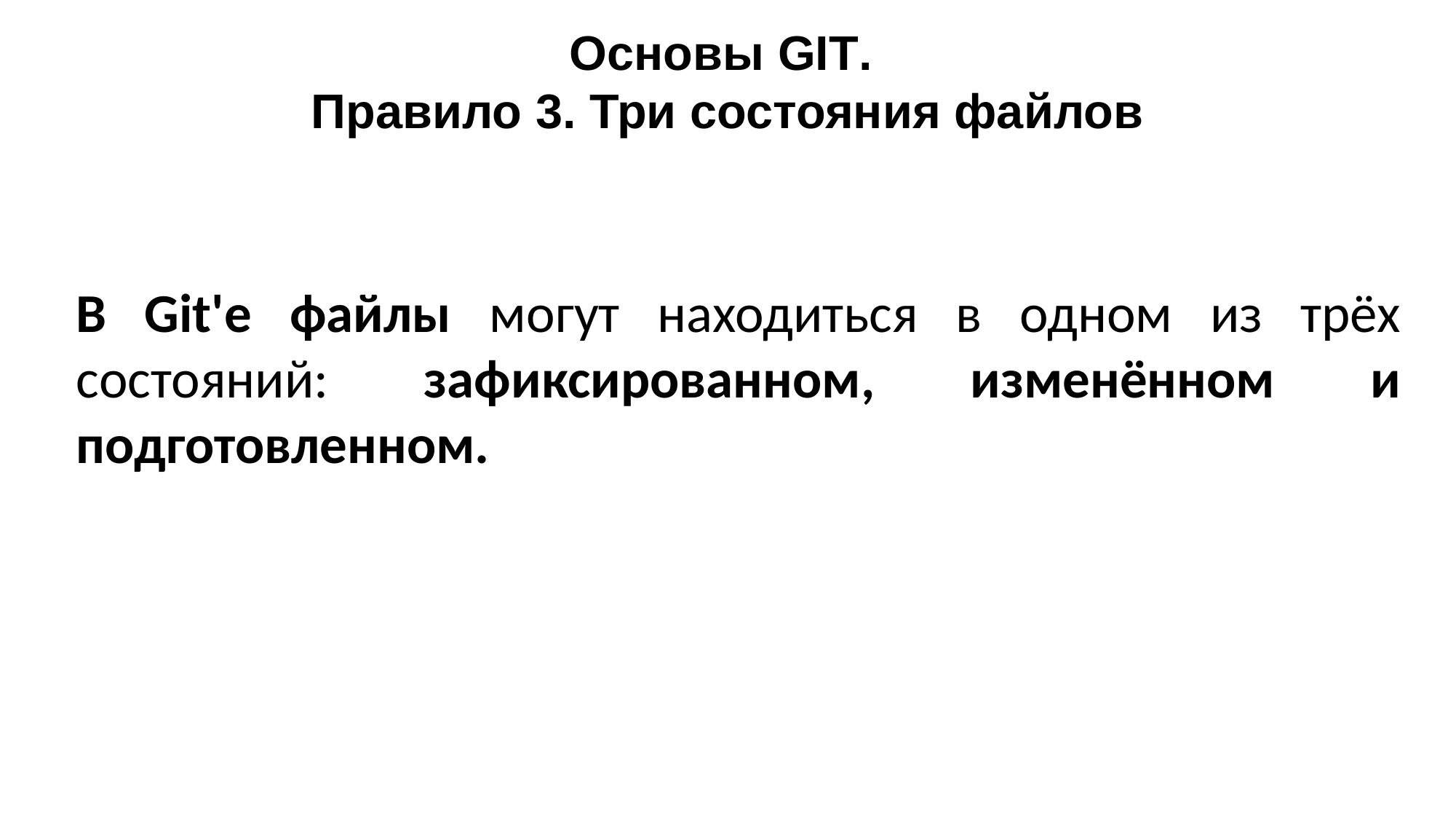

Основы GIT.
Правило 3. Три состояния файлов
В Git'е файлы могут находиться в одном из трёх состояний: зафиксированном, изменённом и подготовленном.